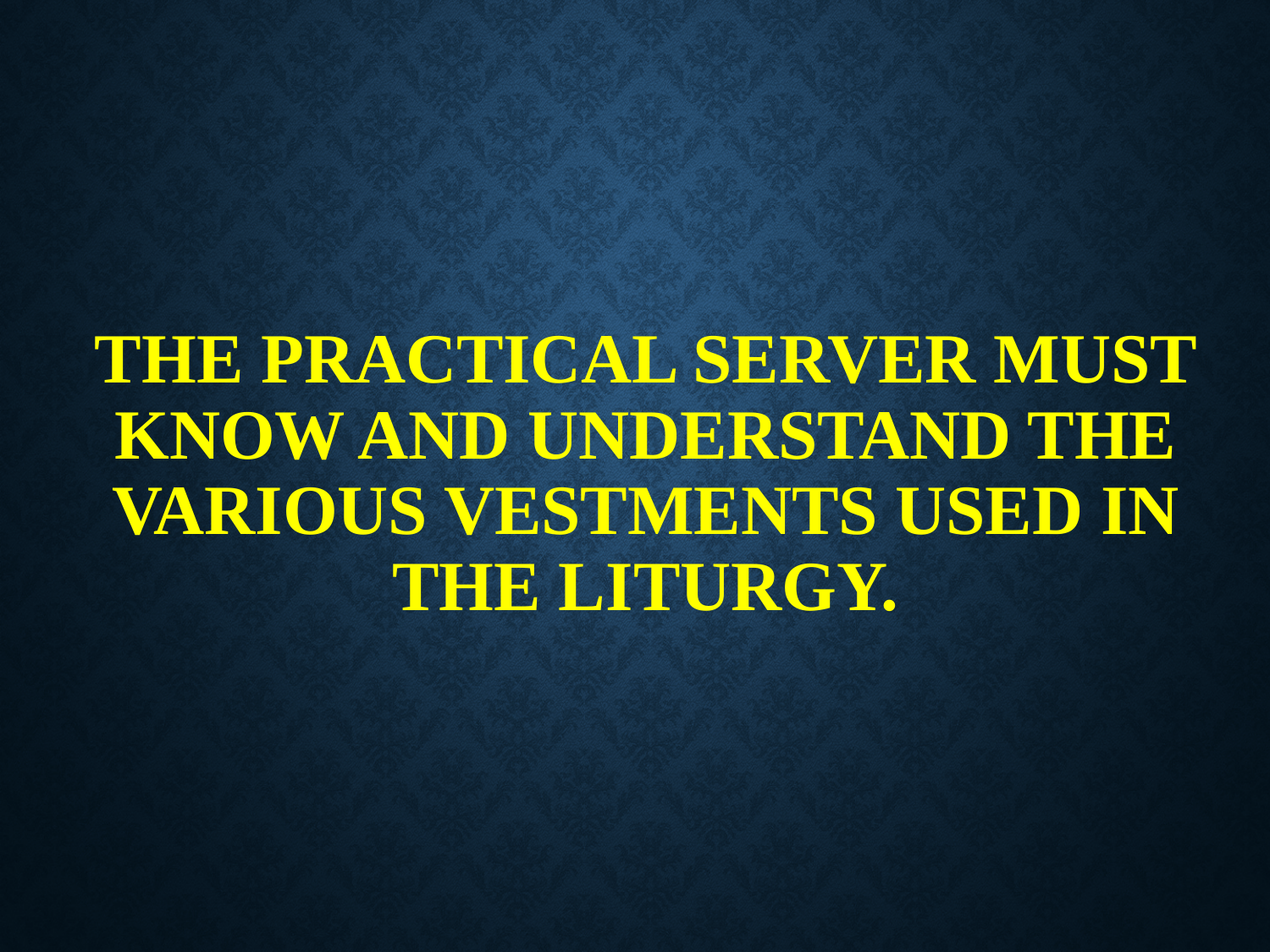

# The practical server must know and understand the various vestments used in the liturgy.